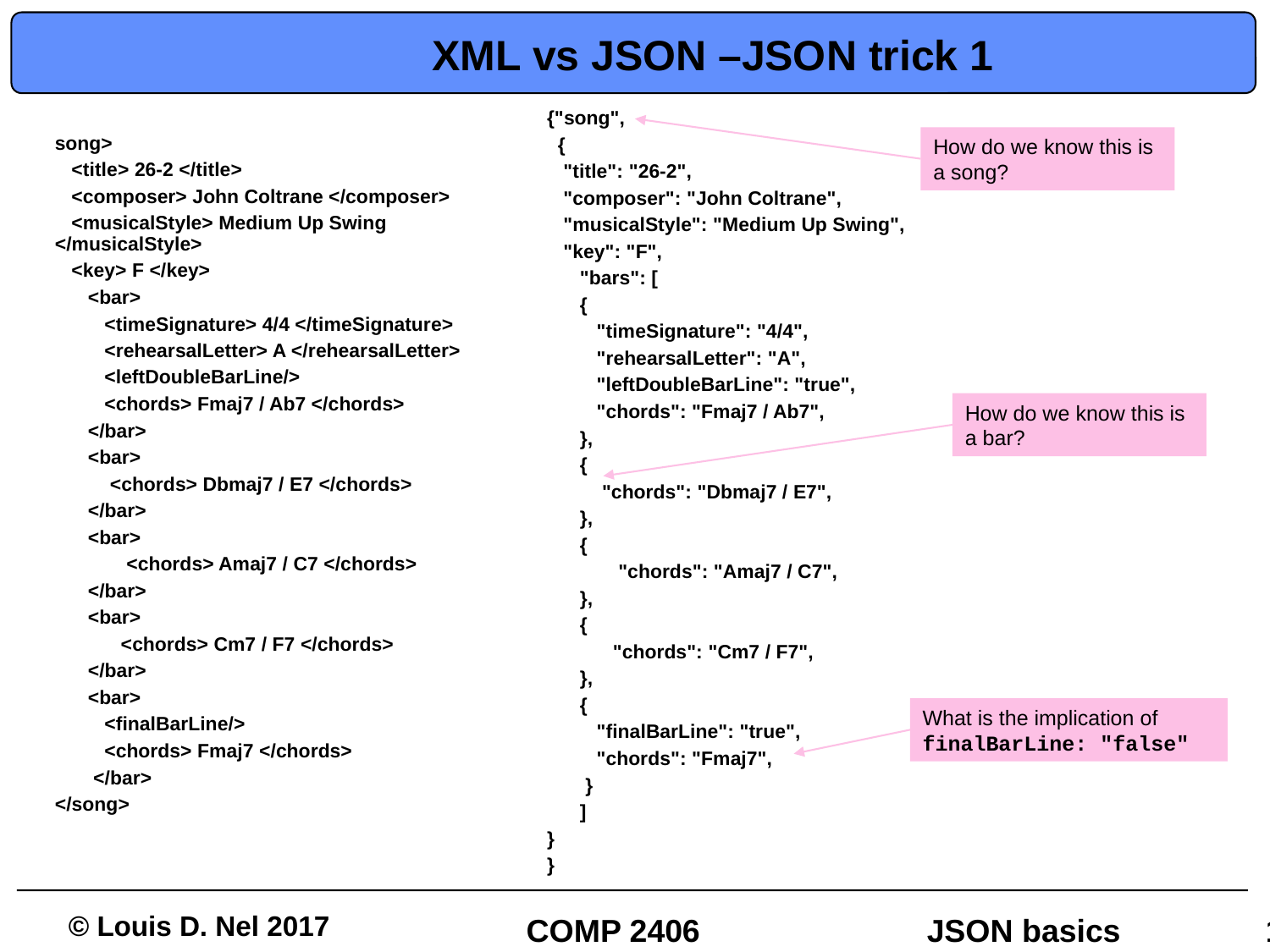

# XML vs JSON –JSON trick 1
{"song",
  {
   "title": "26-2",
   "composer": "John Coltrane",
   "musicalStyle": "Medium Up Swing",
   "key": "F",
      "bars": [
      {
         "timeSignature": "4/4",
         "rehearsalLetter": "A",
         "leftDoubleBarLine": "true",
         "chords": "Fmaj7 / Ab7",
      },
      {
          "chords": "Dbmaj7 / E7",
      },
      {
             "chords": "Amaj7 / C7",
      },
      {
            "chords": "Cm7 / F7",
      },
      {
         "finalBarLine": "true",
         "chords": "Fmaj7",
       }
      ]
}
}
song>
   <title> 26-2 </title>
   <composer> John Coltrane </composer>
   <musicalStyle> Medium Up Swing </musicalStyle>
   <key> F </key>
      <bar>
         <timeSignature> 4/4 </timeSignature>
         <rehearsalLetter> A </rehearsalLetter>
         <leftDoubleBarLine/>
         <chords> Fmaj7 / Ab7 </chords>
      </bar>
      <bar>
          <chords> Dbmaj7 / E7 </chords>
      </bar>
      <bar>
             <chords> Amaj7 / C7 </chords>
      </bar>
      <bar>
            <chords> Cm7 / F7 </chords>
      </bar>
      <bar>
         <finalBarLine/>
         <chords> Fmaj7 </chords>
       </bar>
</song>
How do we know this is
a song?
How do we know this is
a bar?
What is the implication of
finalBarLine: "false"